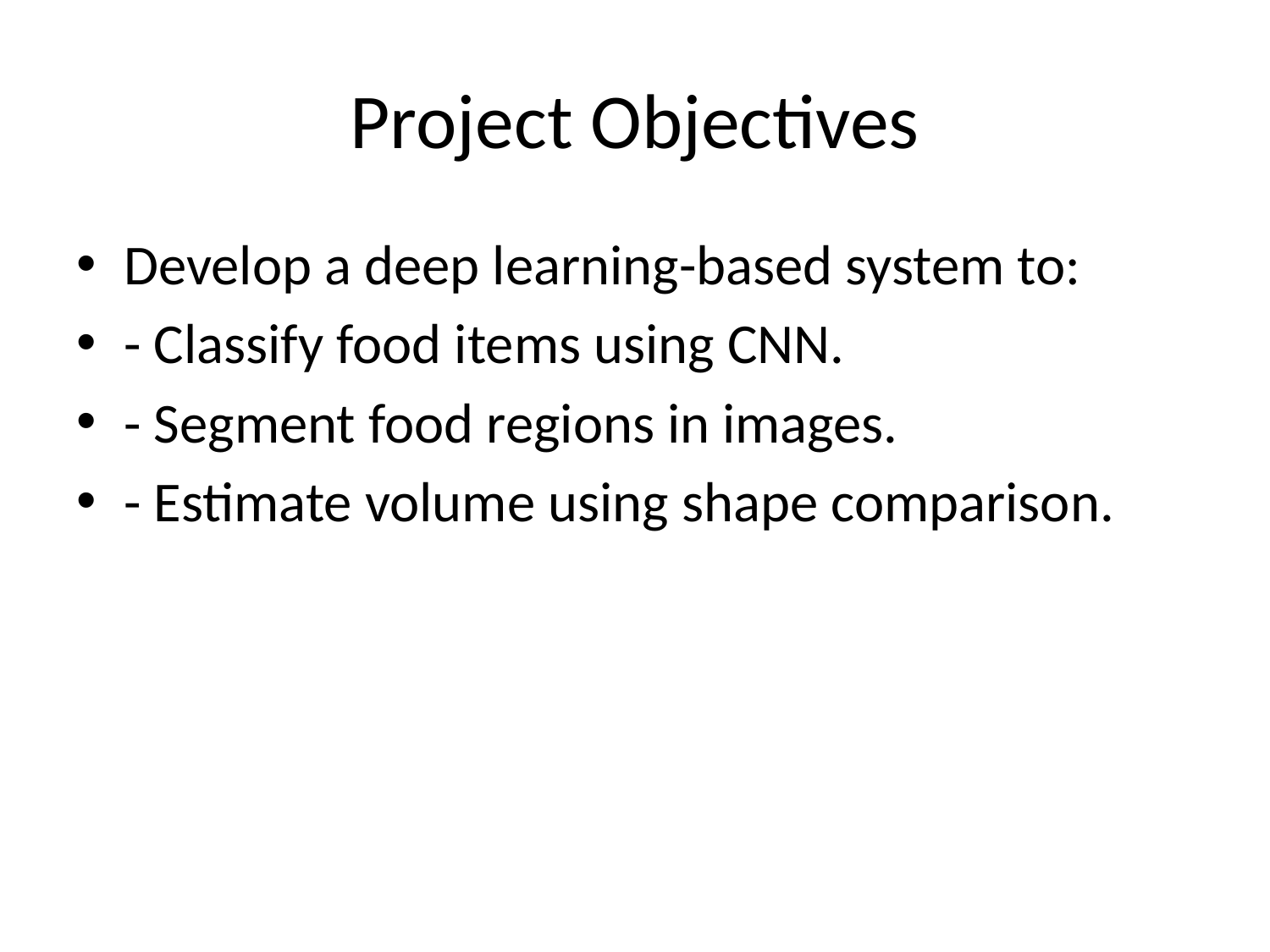

# Project Objectives
Develop a deep learning-based system to:
- Classify food items using CNN.
- Segment food regions in images.
- Estimate volume using shape comparison.